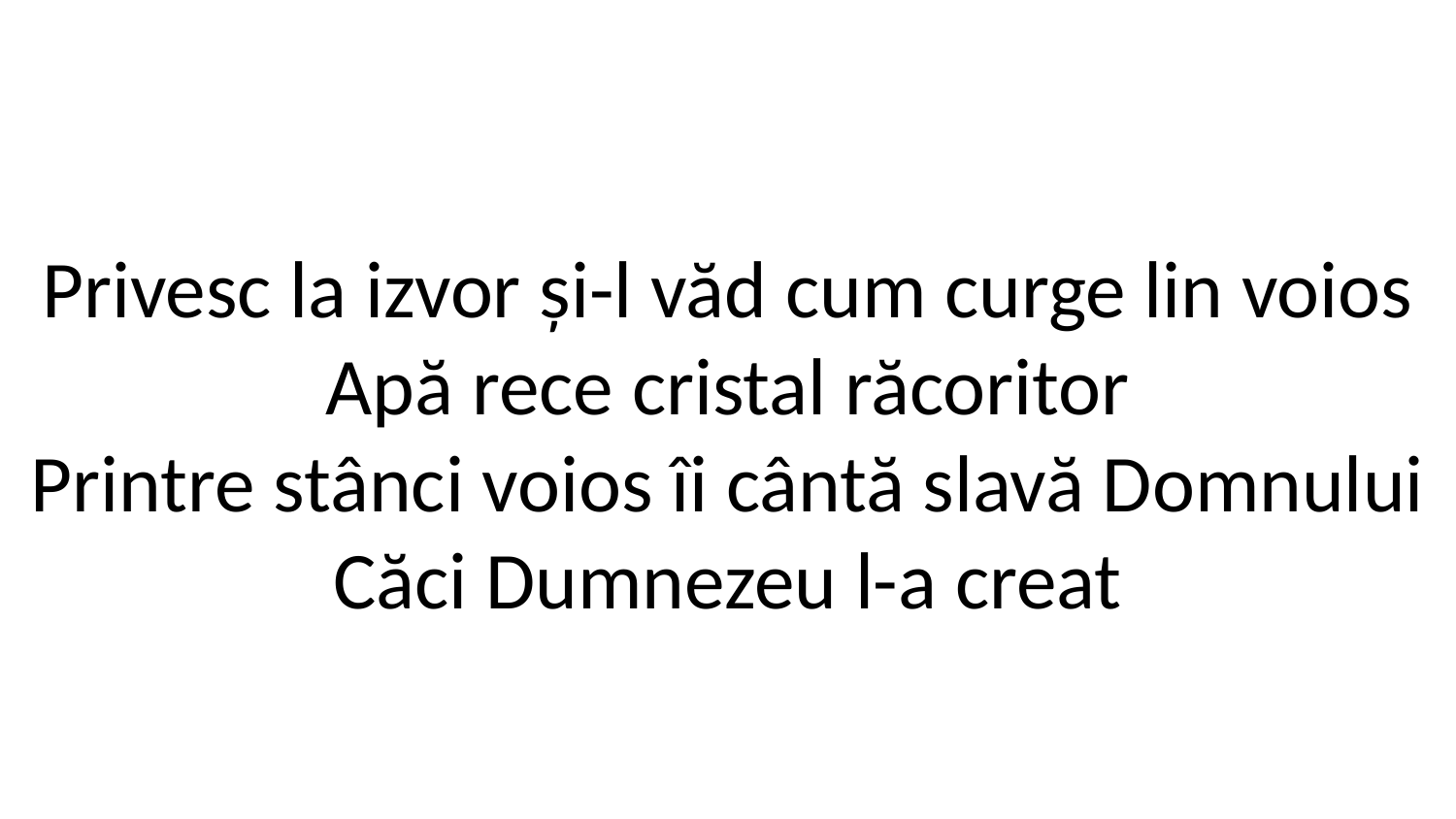

Privesc la izvor și-l văd cum curge lin voios
Apă rece cristal răcoritor
Printre stânci voios îi cântă slavă Domnului
Căci Dumnezeu l-a creat